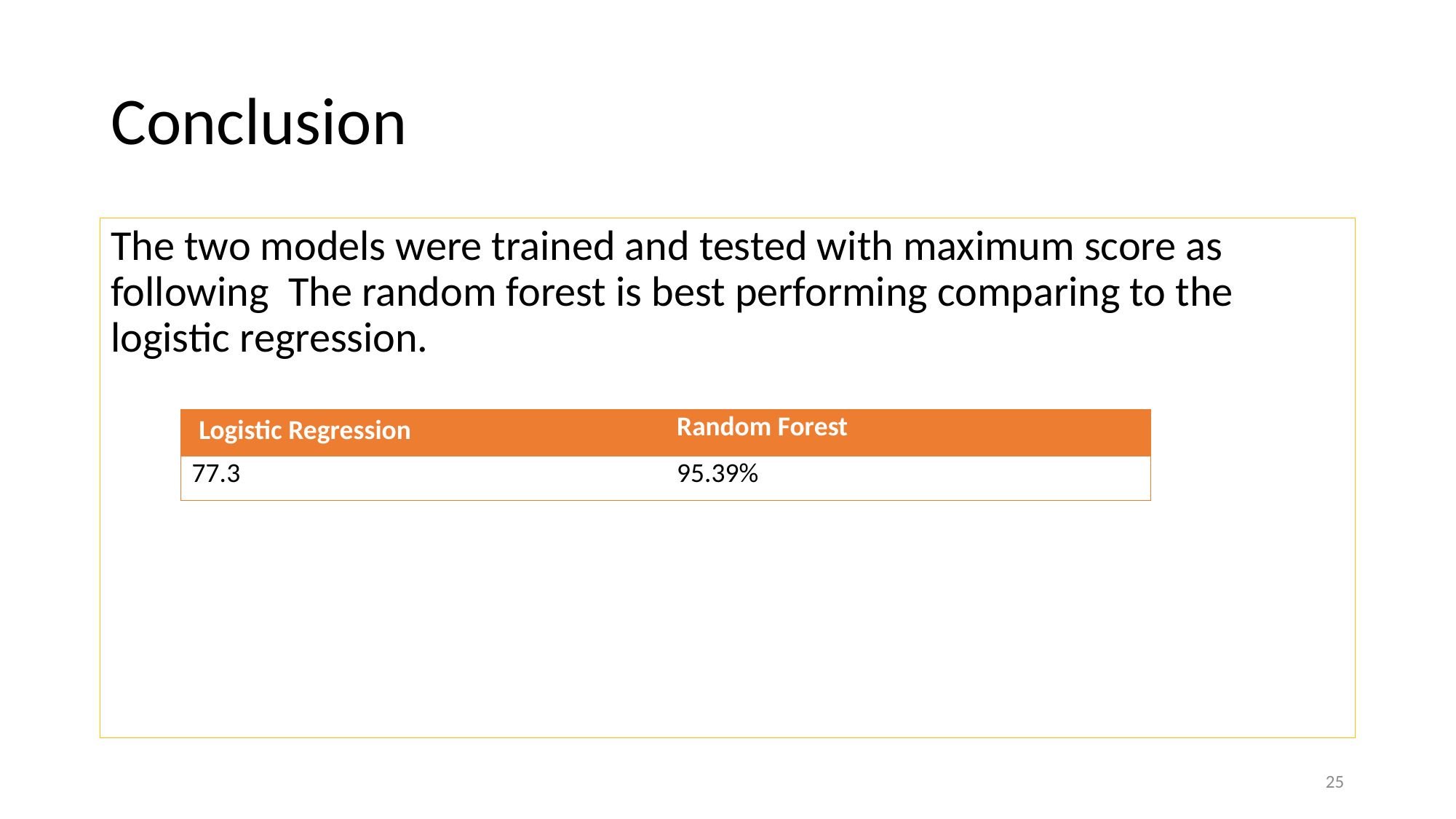

# Conclusion
The two models were trained and tested with maximum score as following  The random forest is best performing comparing to the logistic regression.

| Logistic Regression | Random Forest |
| --- | --- |
| 77.3 | 95.39% |

25